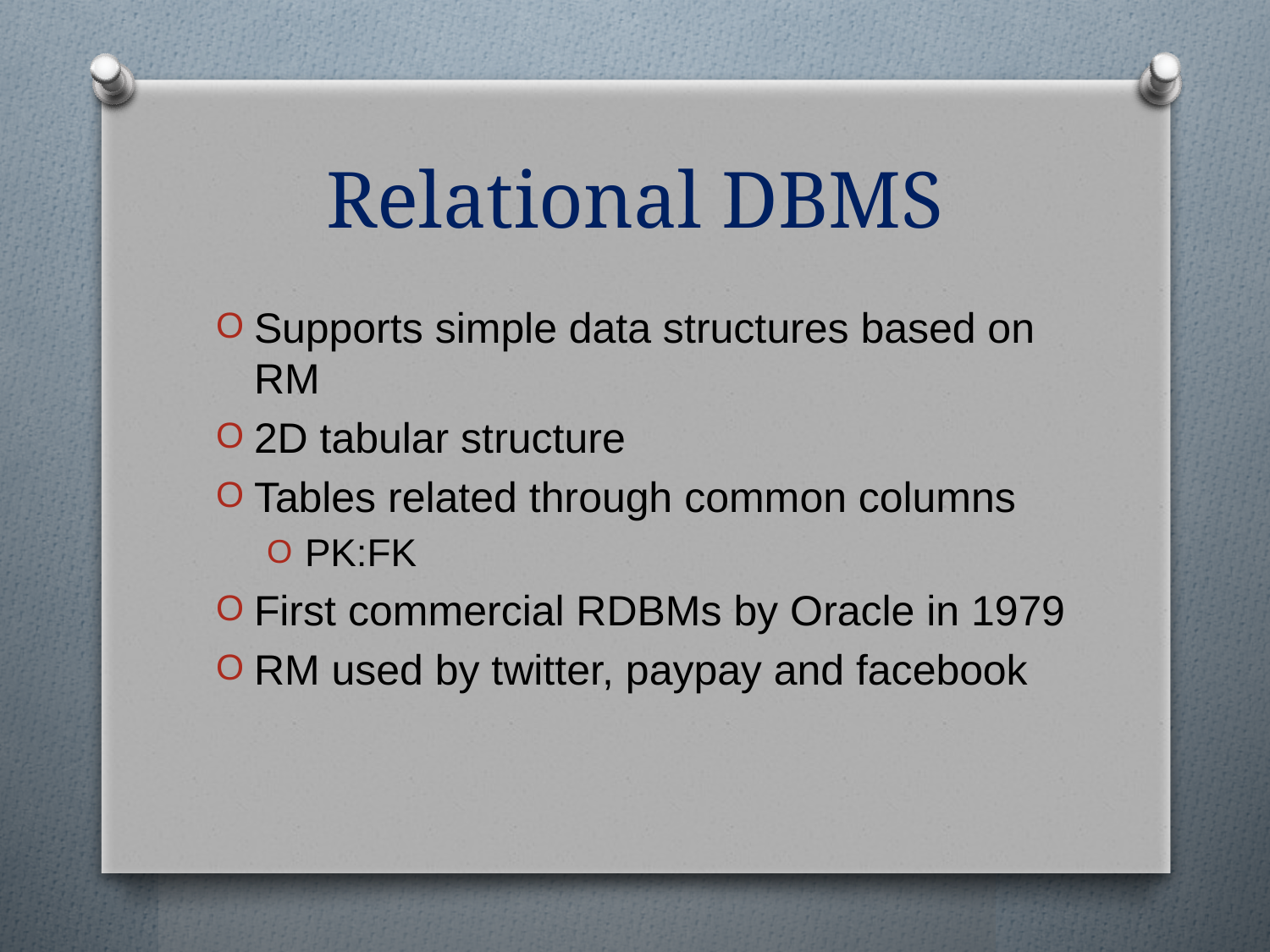

# Relational DBMS
Supports simple data structures based on RM
2D tabular structure
Tables related through common columns
PK:FK
First commercial RDBMs by Oracle in 1979
RM used by twitter, paypay and facebook